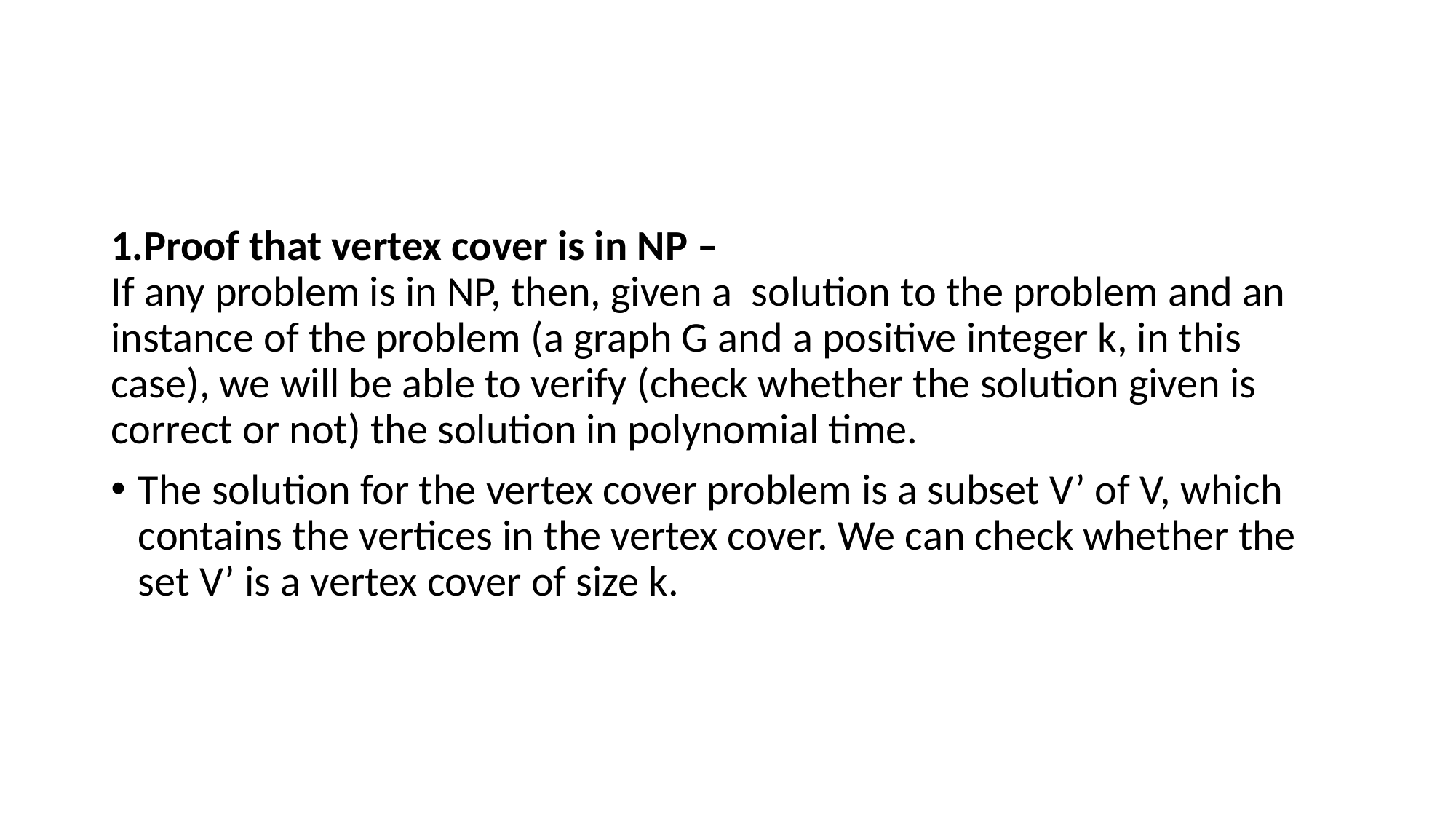

#
1.Proof that vertex cover is in NP –
If any problem is in NP, then, given a  solution to the problem and an instance of the problem (a graph G and a positive integer k, in this case), we will be able to verify (check whether the solution given is correct or not) the solution in polynomial time.
The solution for the vertex cover problem is a subset V’ of V, which contains the vertices in the vertex cover. We can check whether the set V’ is a vertex cover of size k.